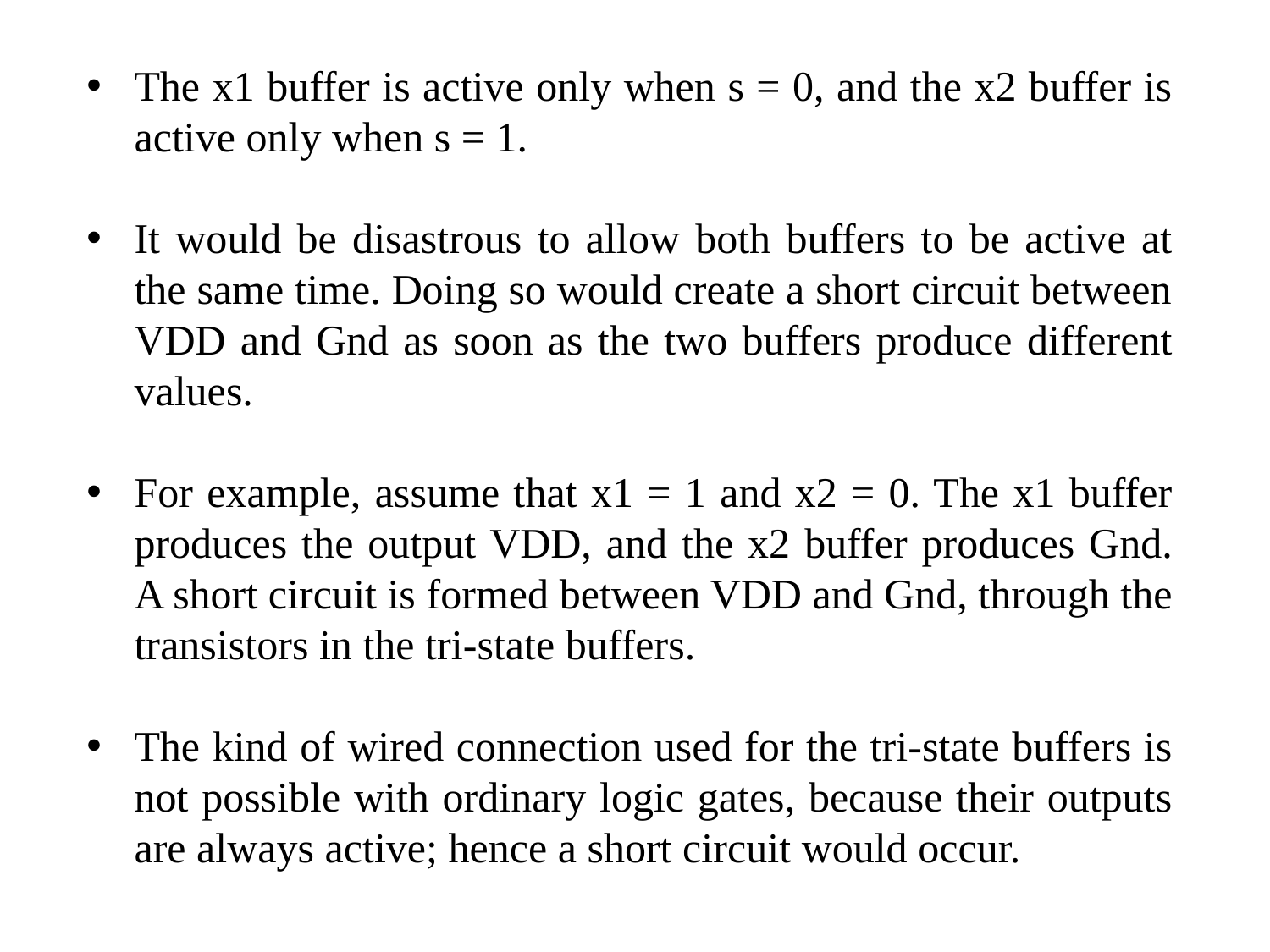

The x1 buffer is active only when s = 0, and the x2 buffer is active only when s = 1.

It would be disastrous to allow both buffers to be active at the same time. Doing so would create a short circuit between VDD and Gnd as soon as the two buffers produce different values.

For example, assume that x1 = 1 and x2 = 0. The x1 buffer produces the output VDD, and the x2 buffer produces Gnd. A short circuit is formed between VDD and Gnd, through the transistors in the tri-state buffers.

The kind of wired connection used for the tri-state buffers is not possible with ordinary logic gates, because their outputs are always active; hence a short circuit would occur.